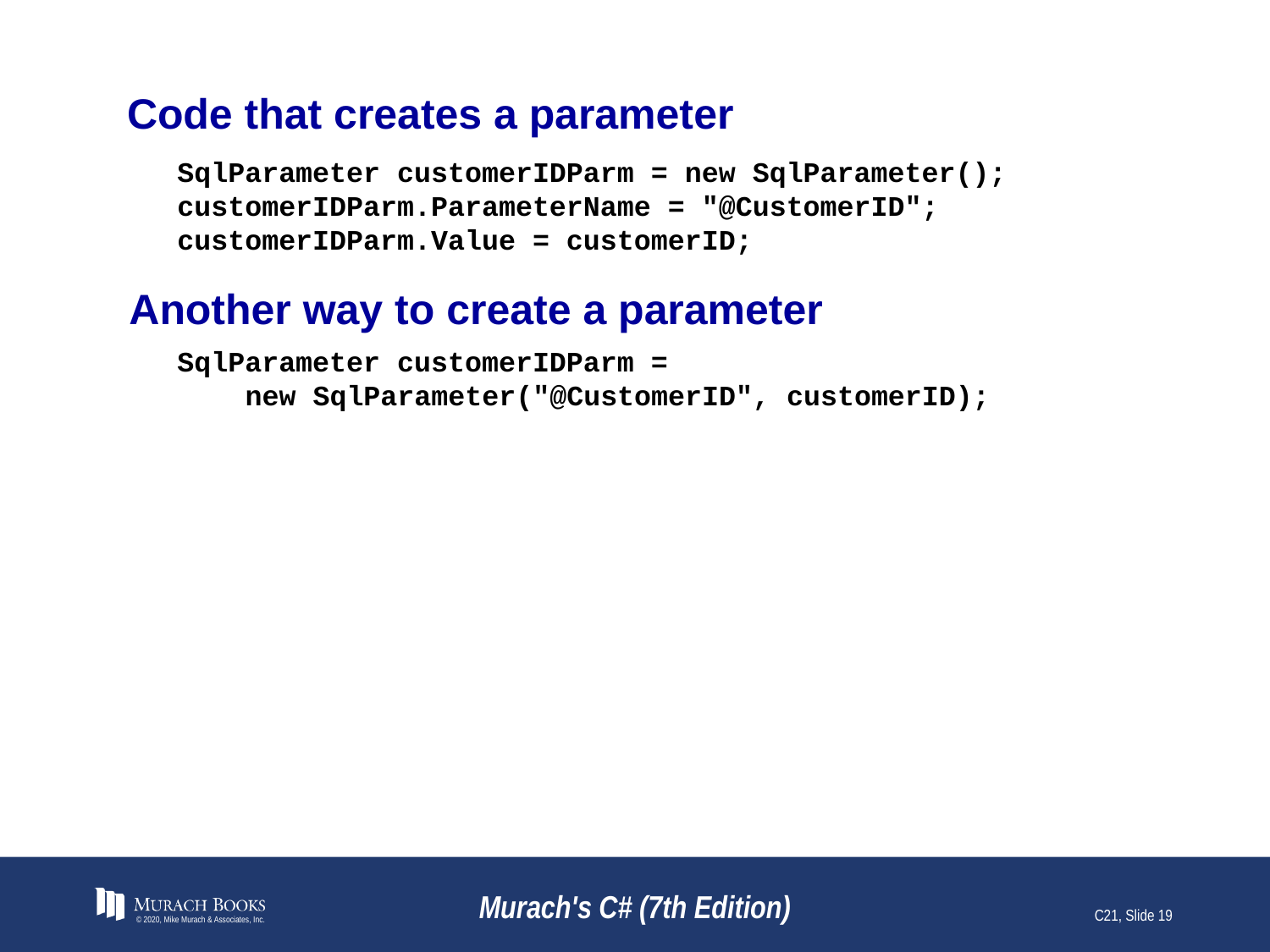

# Code that creates a parameter
SqlParameter customerIDParm = new SqlParameter();
customerIDParm.ParameterName = "@CustomerID";
customerIDParm.Value = customerID;
Another way to create a parameter
SqlParameter customerIDParm =
    new SqlParameter("@CustomerID", customerID);

© 2020, Mike Murach & Associates, Inc.
Murach's C# (7th Edition)

C21, Slide 19